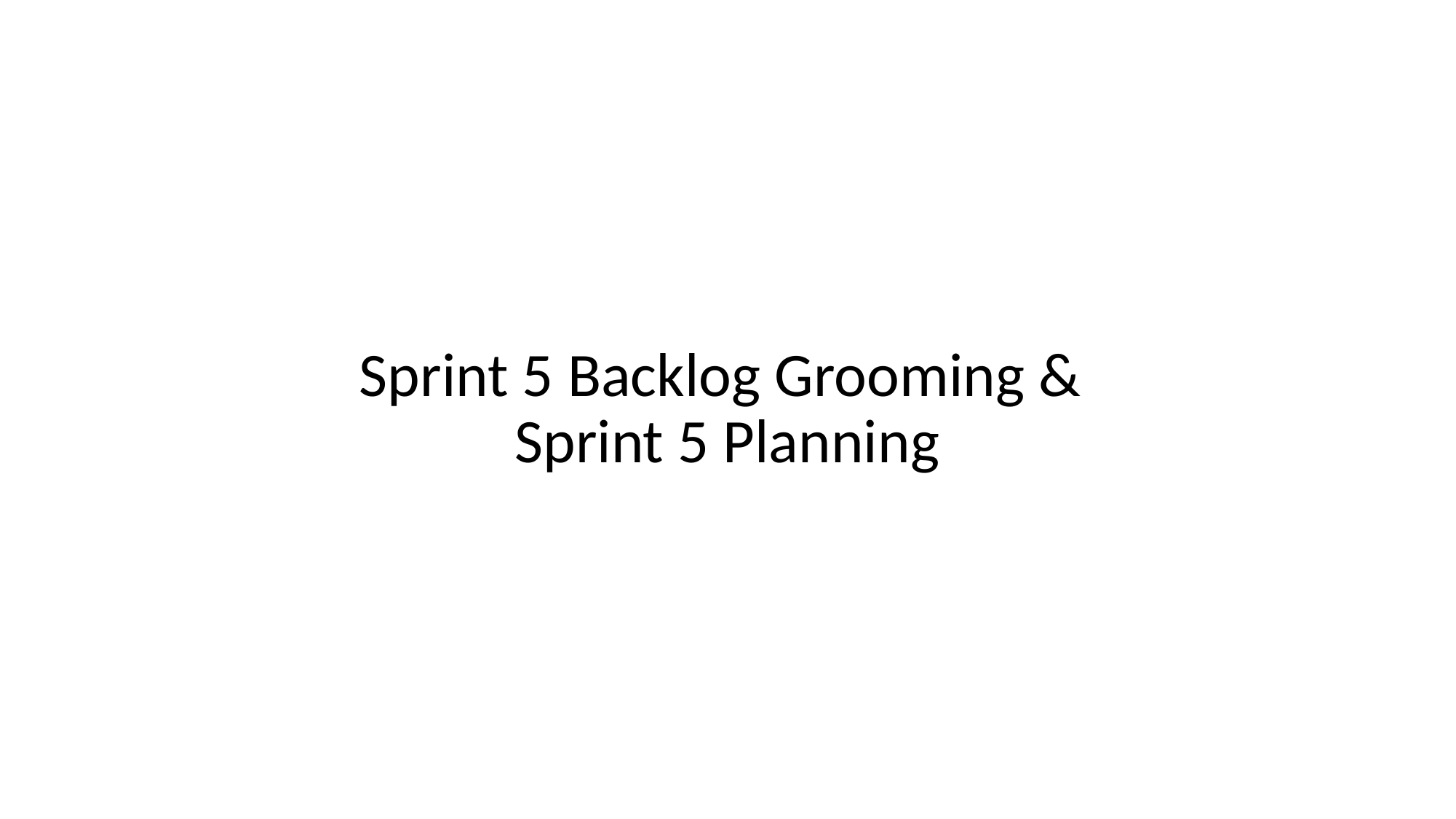

# Sprint 5 Backlog Grooming & Sprint 5 Planning